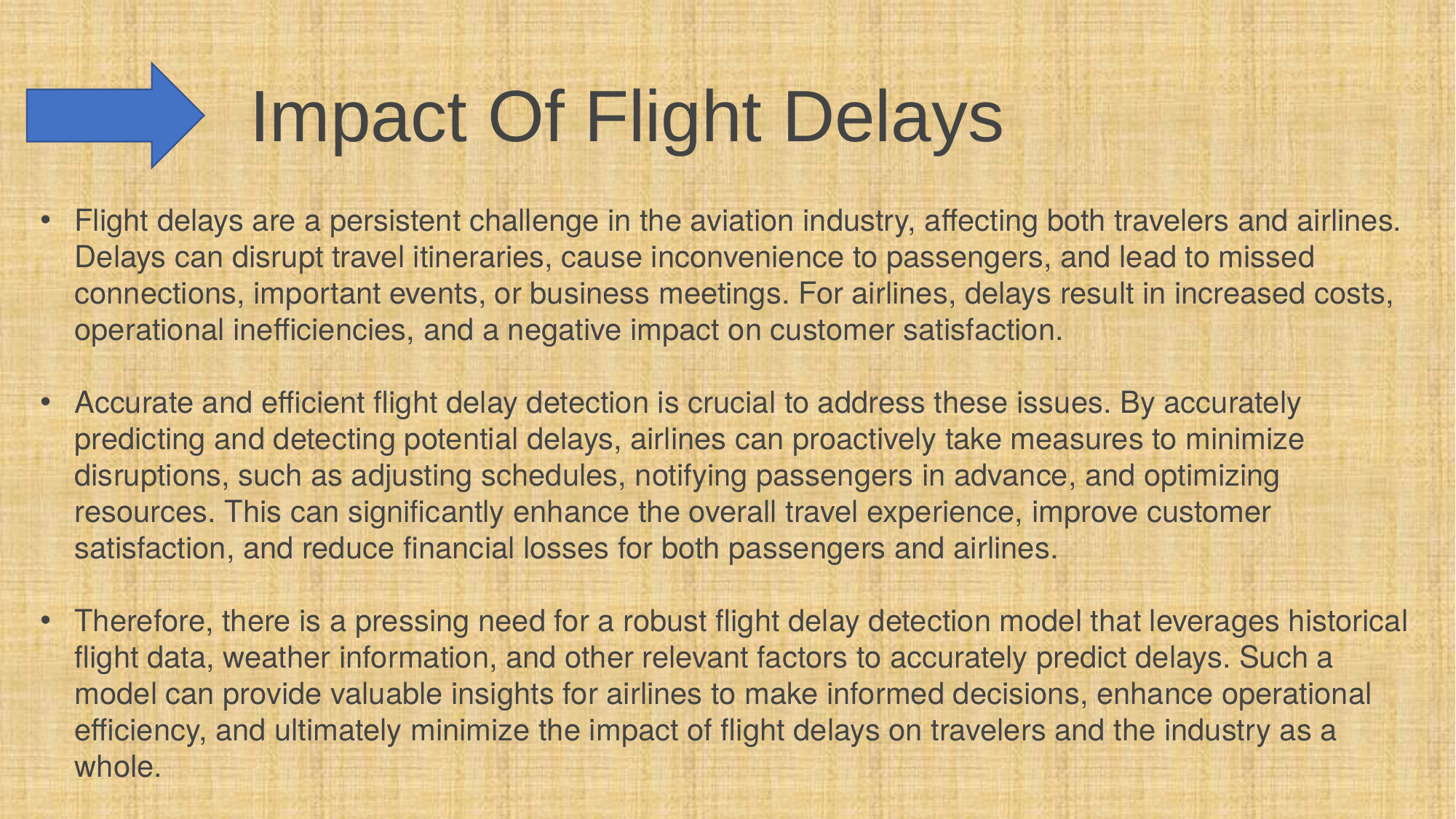

Impact Of Flight Delays

Flight delays are a persistent challenge in the aviation industry, affecting both travelers and airlines. Delays can disrupt travel itineraries, cause inconvenience to passengers, and lead to missed connections, important events, or business meetings. For airlines, delays result in increased costs, operational inefficiencies, and a negative impact on customer satisfaction.

Accurate and efficient flight delay detection is crucial to address these issues. By accurately predicting and detecting potential delays, airlines can proactively take measures to minimize disruptions, such as adjusting schedules, notifying passengers in advance, and optimizing resources. This can significantly enhance the overall travel experience, improve customer satisfaction, and reduce financial losses for both passengers and airlines.

Therefore, there is a pressing need for a robust flight delay detection model that leverages historical flight data, weather information, and other relevant factors to accurately predict delays. Such a model can provide valuable insights for airlines to make informed decisions, enhance operational efficiency, and ultimately minimize the impact of flight delays on travelers and the industry as a whole.